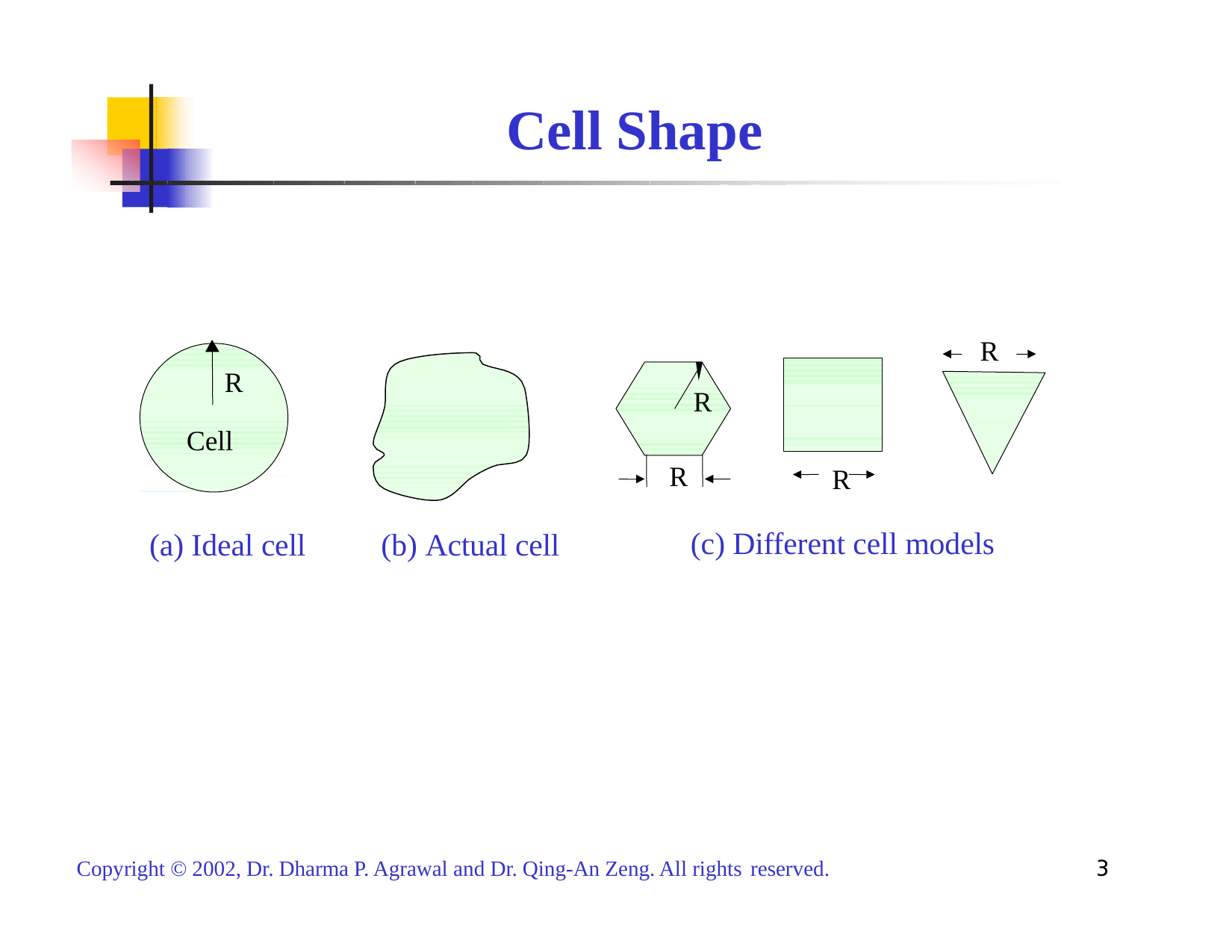

# Cell Shape
R

R

R
Cell
R
R

(c) Different cell models
(a) Ideal cell
(b) Actual cell
3
Copyright © 2002, Dr. Dharma P. Agrawal and Dr. Qing-An Zeng. All rights reserved.